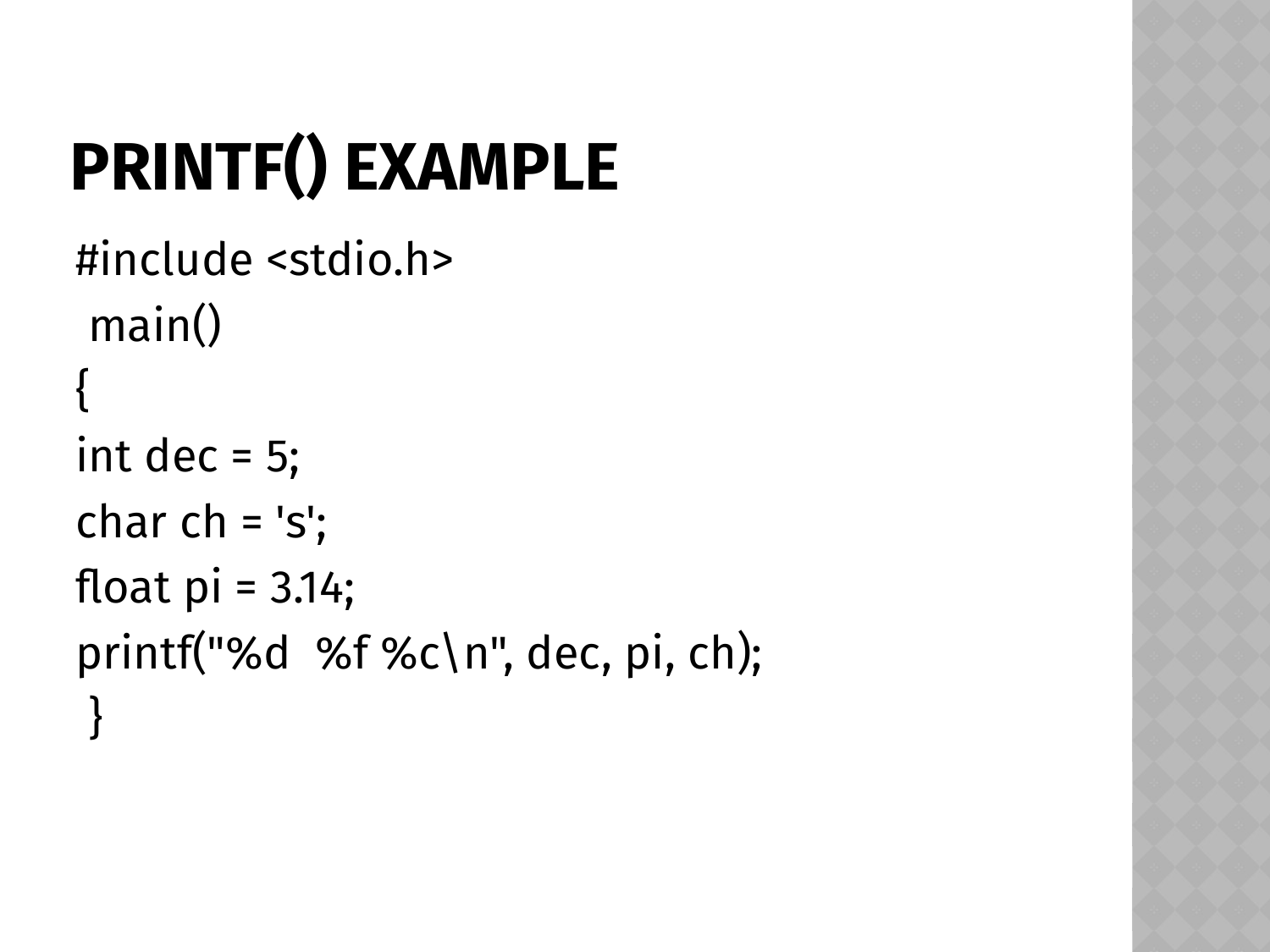

# Printf() example
#include <stdio.h>
 main()
{
int dec = 5;
char ch = 's';
float pi = 3.14;
printf("%d  %f %c\n", dec, pi, ch);
 }